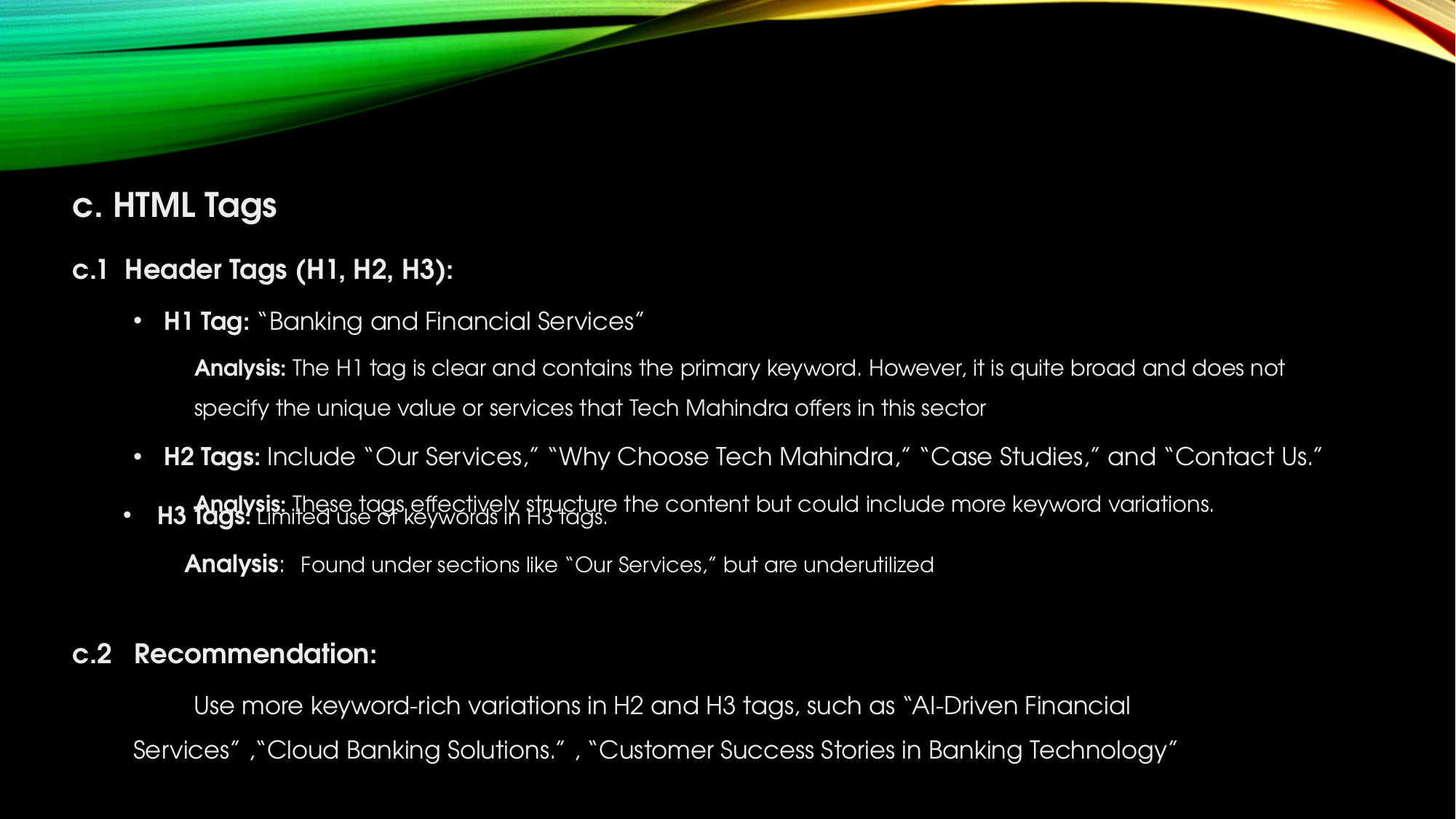

c. HTML Tags
c.1  Header Tags (H1, H2, H3):
H1 Tag: “Banking and Financial Services”
Analysis: The H1 tag is clear and contains the primary keyword. However, it is quite broad and does not specify the unique value or services that Tech Mahindra offers in this sector
H2 Tags: Include “Our Services,” “Why Choose Tech Mahindra,” “Case Studies,” and “Contact Us.”
Analysis: These tags effectively structure the content but could include more keyword variations.

c.2   Recommendation:
         Use more keyword-rich variations in H2 and H3 tags, such as “AI-Driven Financial Services” ,“Cloud Banking Solutions.” , “Customer Success Stories in Banking Technology”

H3 Tags: Limited use of keywords in H3 tags.
        Analysis:  Found under sections like “Our Services,” but are underutilized